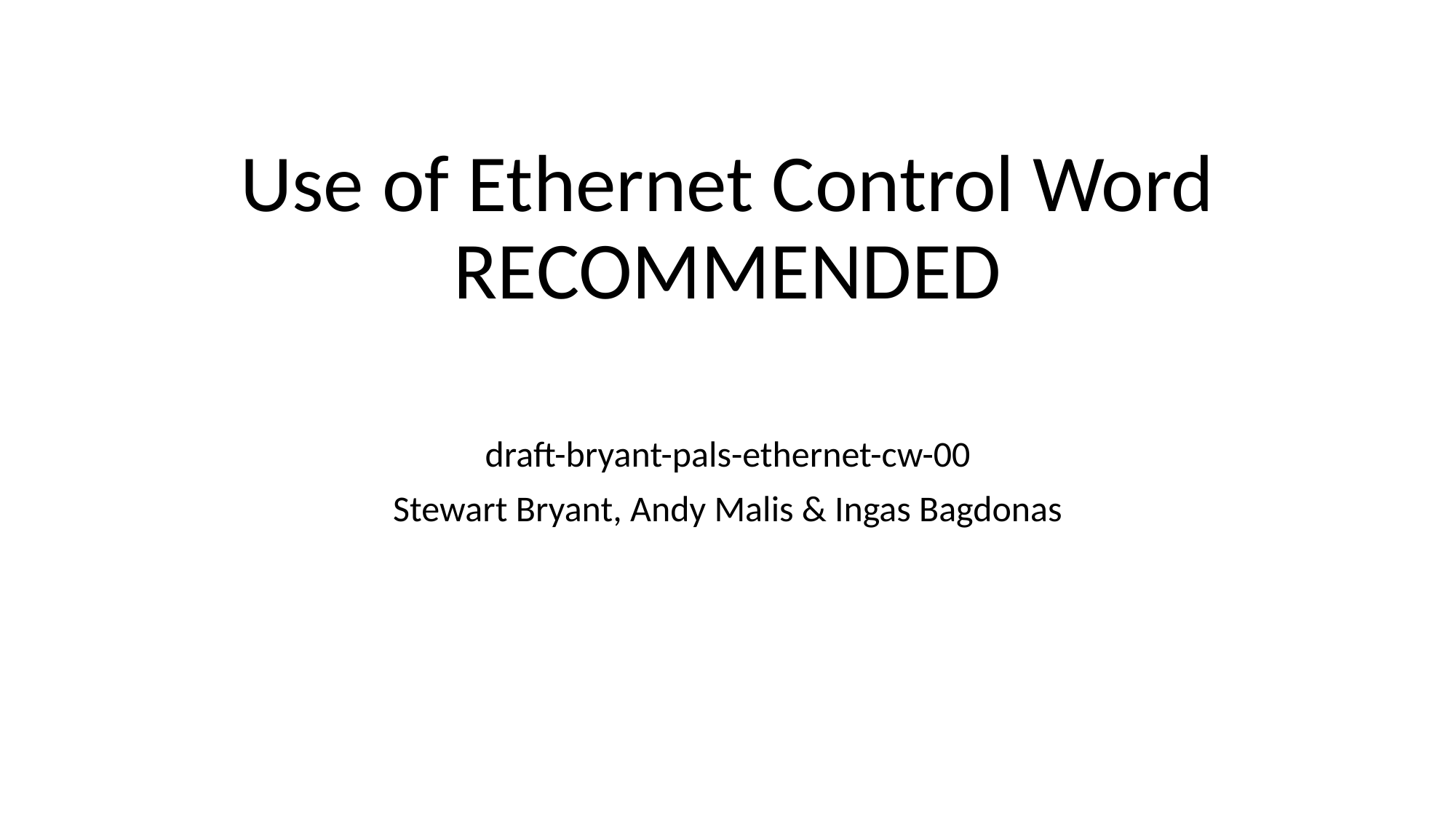

# Use of Ethernet Control Word RECOMMENDED
draft-bryant-pals-ethernet-cw-00
Stewart Bryant, Andy Malis & Ingas Bagdonas